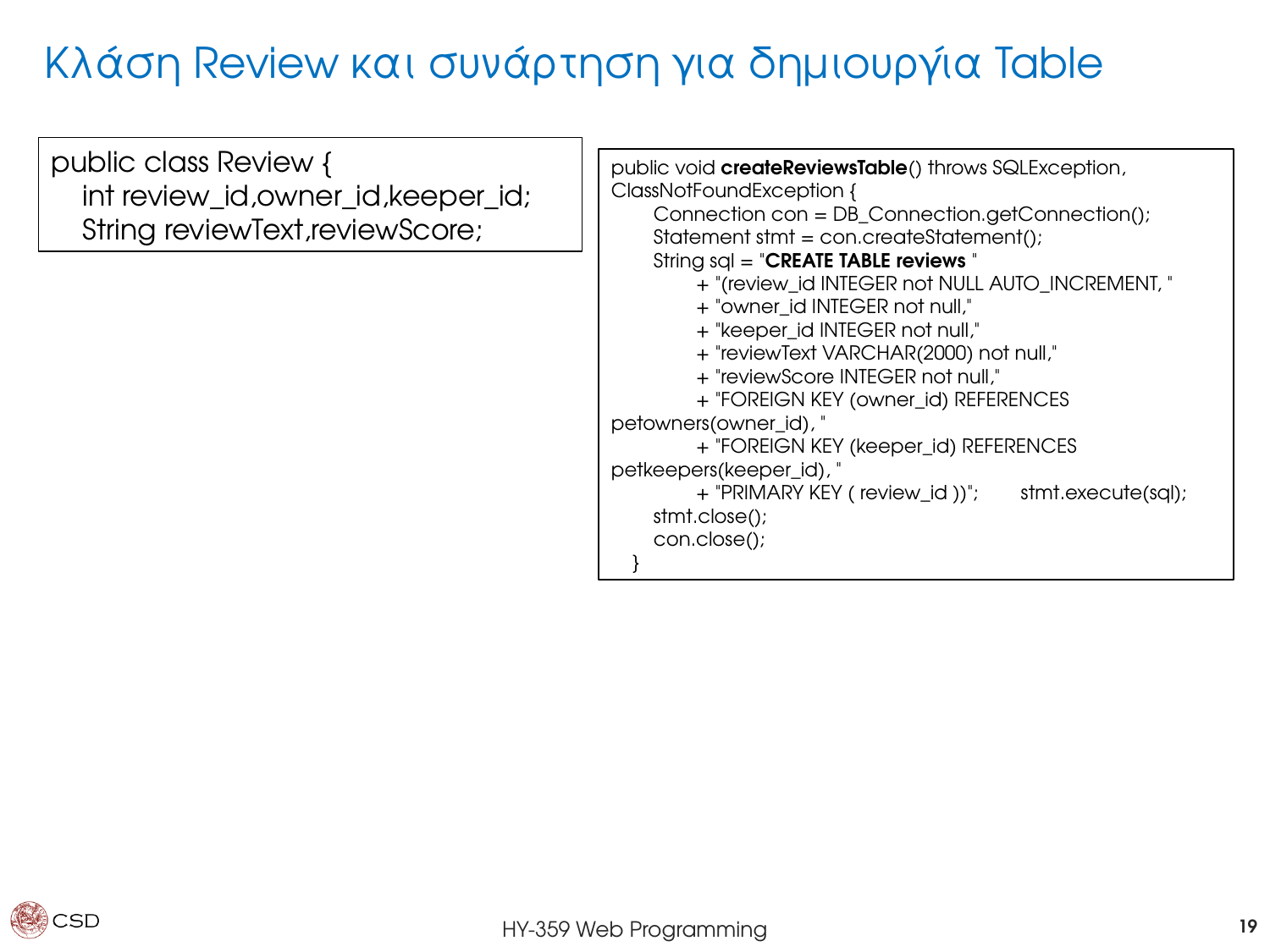

Κλάση Review και συνάρτηση για δημιουργία Table
public class Review {
    int review_id,owner_id,keeper_id;
    String reviewText,reviewScore;

public void createReviewsTable() throws SQLException, ClassNotFoundException {
        Connection con = DB_Connection.getConnection();
        Statement stmt = con.createStatement();
        String sql = "CREATE TABLE reviews "
                + "(review_id INTEGER not NULL AUTO_INCREMENT, "
                + "owner_id INTEGER not null,"
                + "keeper_id INTEGER not null,"
                + "reviewText VARCHAR(2000) not null,"
                + "reviewScore INTEGER not null,"
                + "FOREIGN KEY (owner_id) REFERENCES petowners(owner_id), "
                + "FOREIGN KEY (keeper_id) REFERENCES petkeepers(keeper_id), "
                + "PRIMARY KEY ( review_id ))";        stmt.execute(sql);
        stmt.close();
        con.close();
    }

19